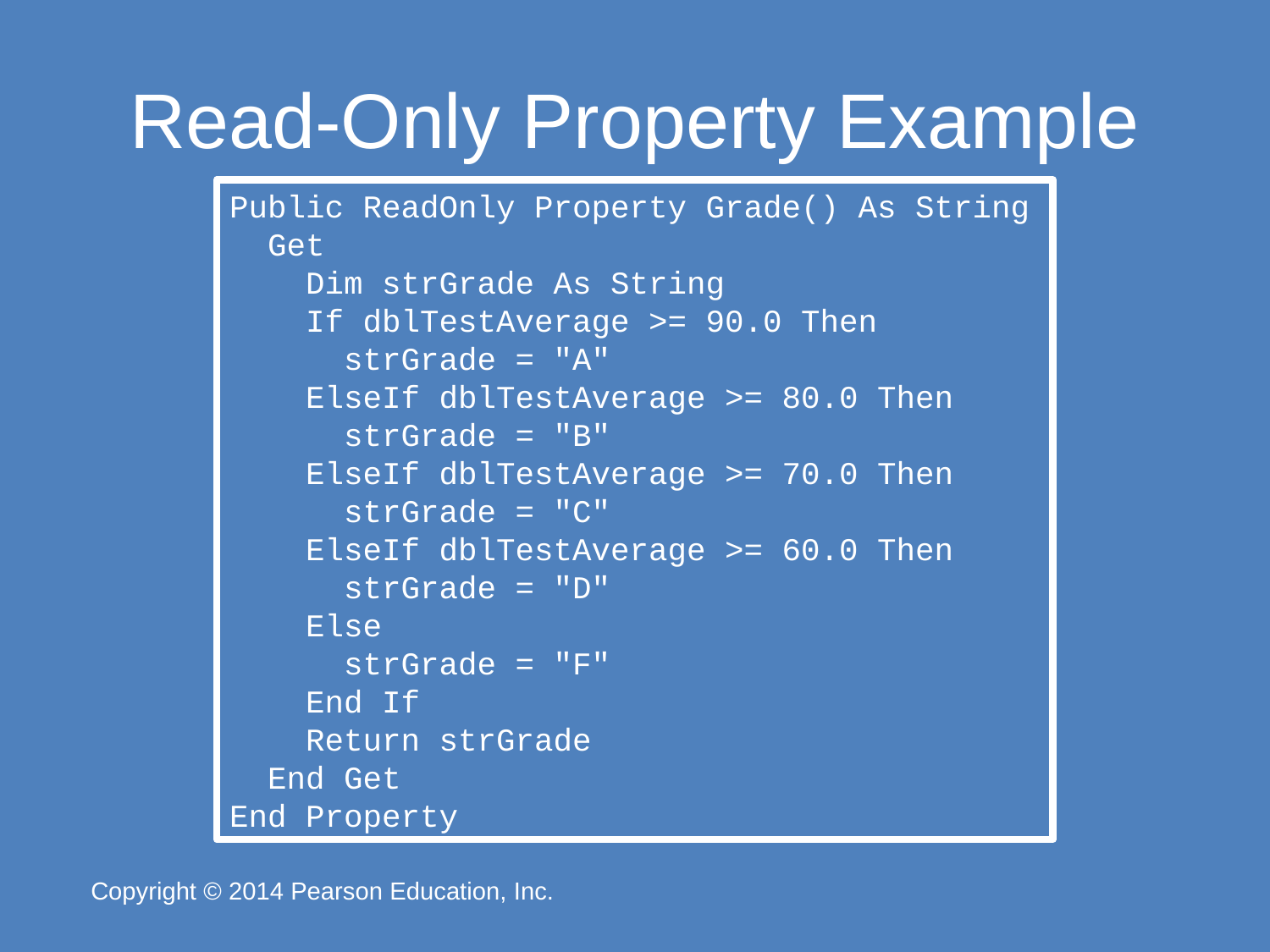

# Read-Only Property Example
Public ReadOnly Property Grade() As String
  Get
    Dim strGrade As String
    If dblTestAverage >= 90.0 Then
      strGrade = "A"
    ElseIf dblTestAverage >= 80.0 Then
      strGrade = "B"
    ElseIf dblTestAverage >= 70.0 Then
      strGrade = "C"
    ElseIf dblTestAverage >= 60.0 Then
      strGrade = "D"
    Else
      strGrade = "F"
    End If
    Return strGrade
  End Get
End Property